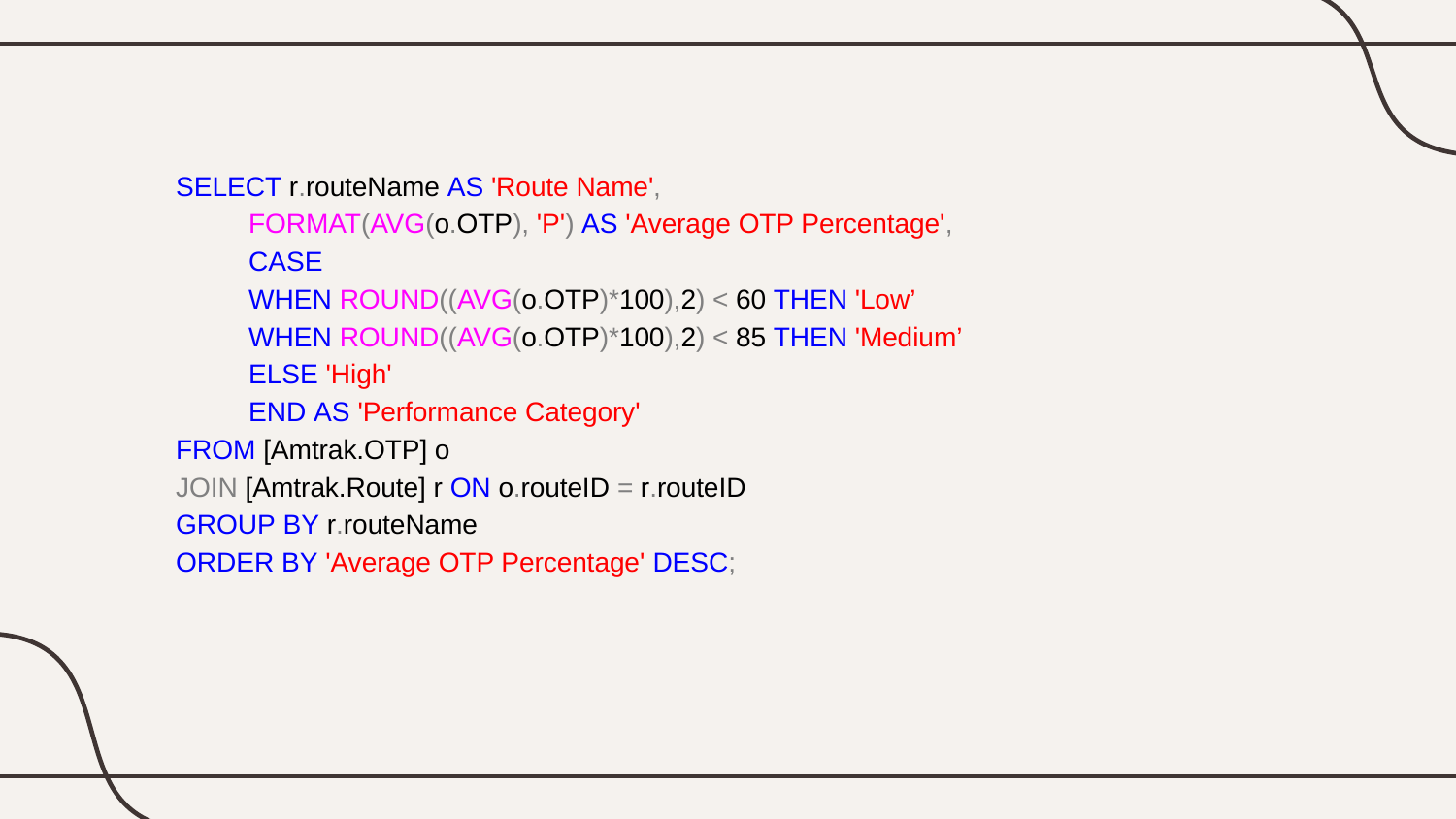

SELECT r.routeName AS 'Route Name',
FORMAT(AVG(o.OTP), 'P') AS 'Average OTP Percentage',
CASE
WHEN ROUND((AVG(o.OTP)*100),2) < 60 THEN 'Low’
WHEN ROUND((AVG(o.OTP)*100),2) < 85 THEN 'Medium’
ELSE 'High'
END AS 'Performance Category'
FROM [Amtrak.OTP] o
JOIN [Amtrak.Route] r ON o.routeID = r.routeID
GROUP BY r.routeName
ORDER BY 'Average OTP Percentage' DESC;